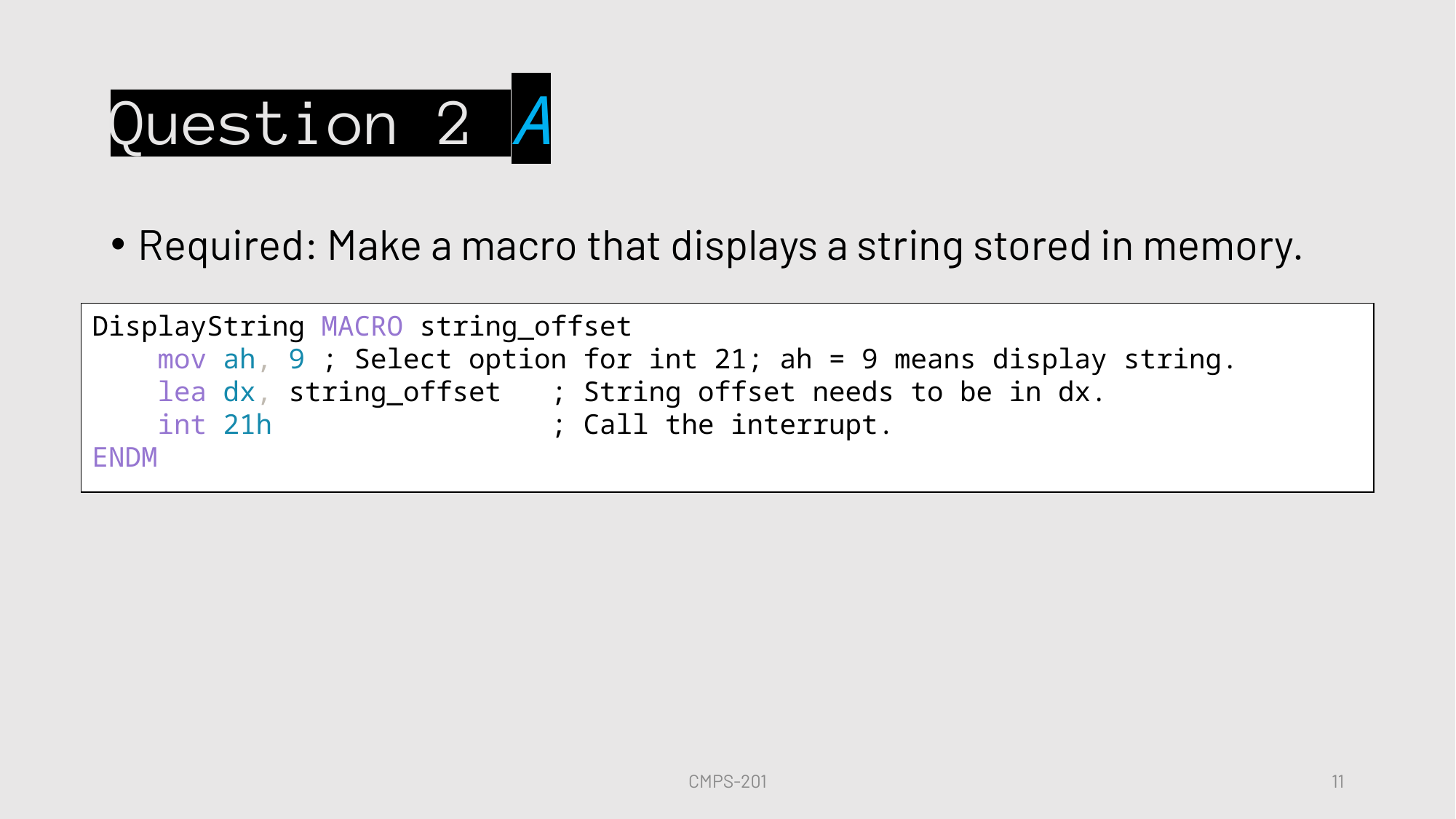

# Question 2 A
Required: Make a macro that displays a string stored in memory.
DisplayString MACRO string_offset
    mov ah, 9 ; Select option for int 21; ah = 9 means display string.
    lea dx, string_offset   ; String offset needs to be in dx.
    int 21h                 ; Call the interrupt.
ENDM
CMPS-201
11